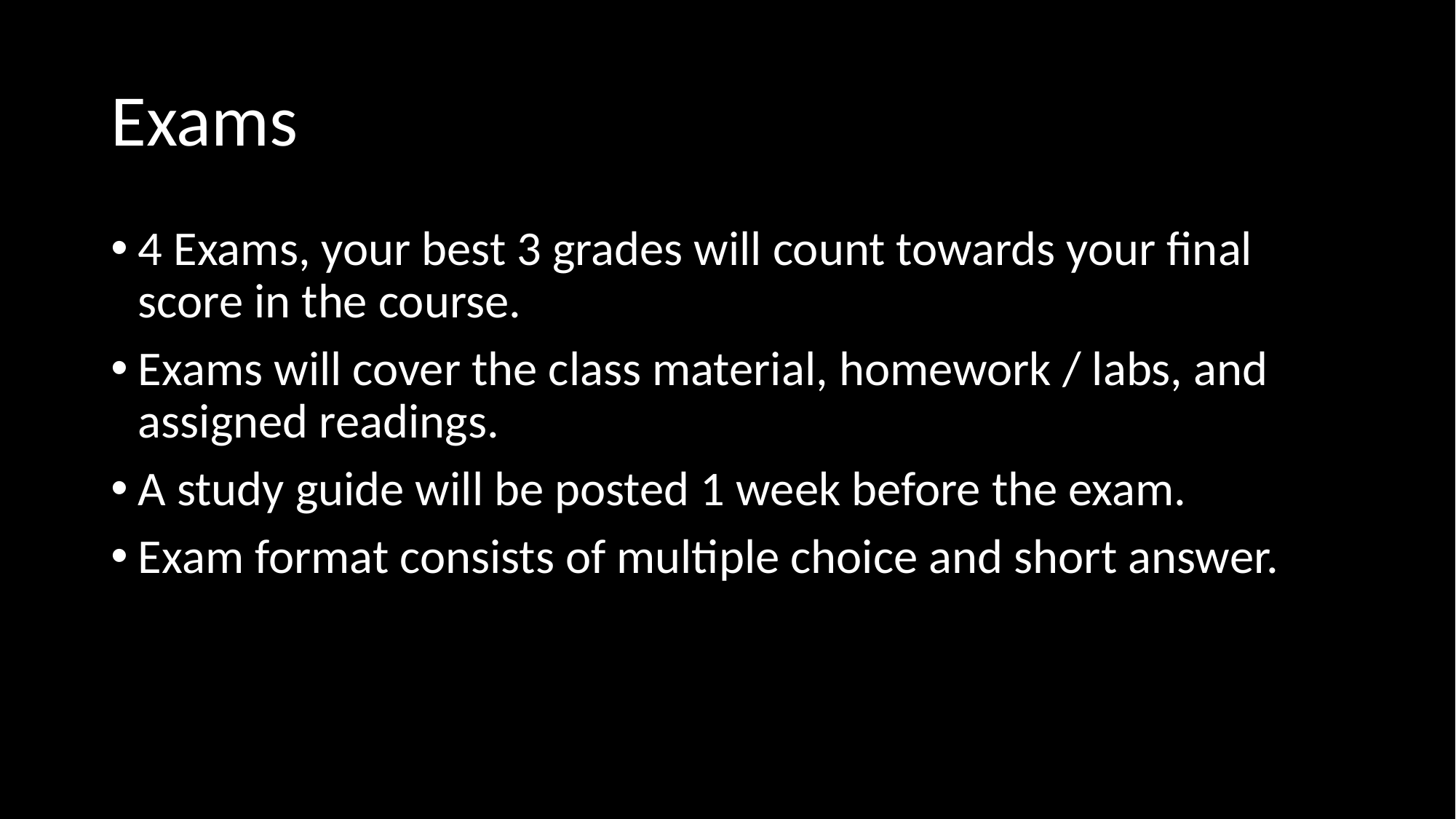

# Exams
4 Exams, your best 3 grades will count towards your final score in the course.
Exams will cover the class material, homework / labs, and assigned readings.
A study guide will be posted 1 week before the exam.
Exam format consists of multiple choice and short answer.